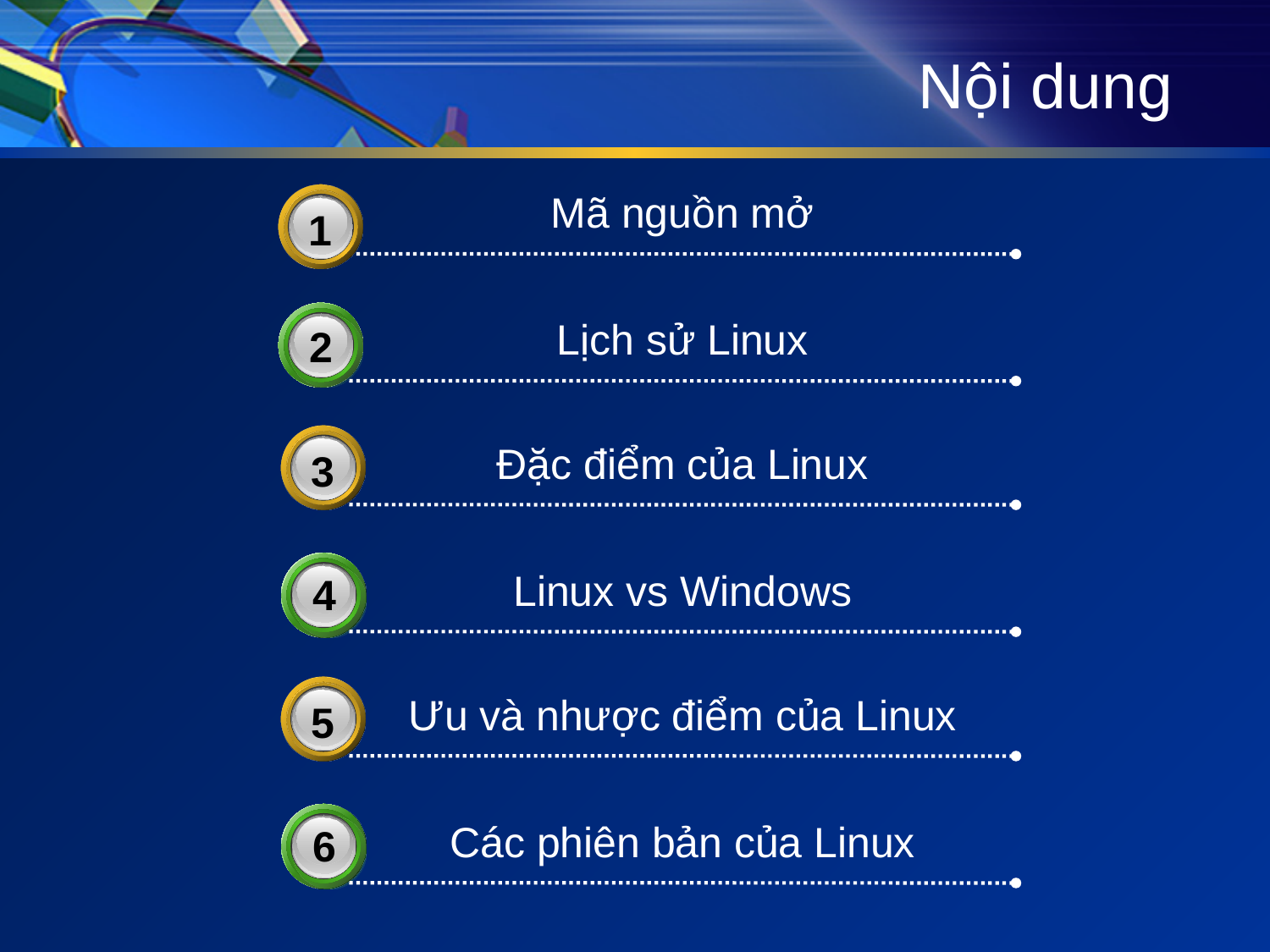

# Nội dung
Mã nguồn mở

3

1

Lịch sử Linux
2

3

Đặc điểm của Linux
3

Linux vs Windows
4

3

Ưu và nhược điểm của Linux
5

Các phiên bản của Linux
6